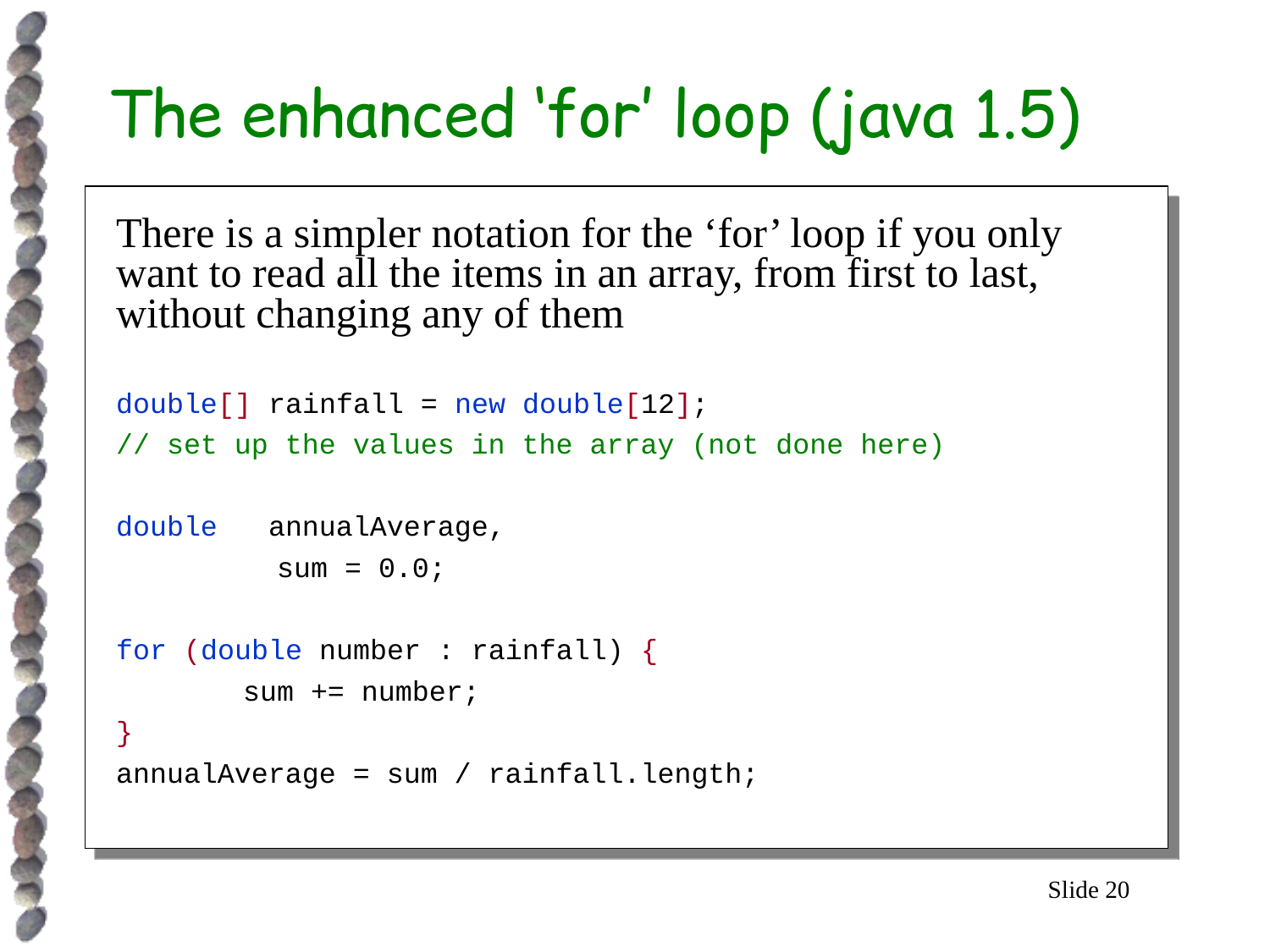

# The enhanced ‘for’ loop (java 1.5)

There is a simpler notation for the ‘for’ loop if you only want to read all the items in an array, from first to last, without changing any of them

double[] rainfall = new double[12];
// set up the values in the array (not done here)

double   annualAverage,
		  sum = 0.0;

for (double number : rainfall) {
		sum += number;
}
annualAverage = sum / rainfall.length;

Slide 20